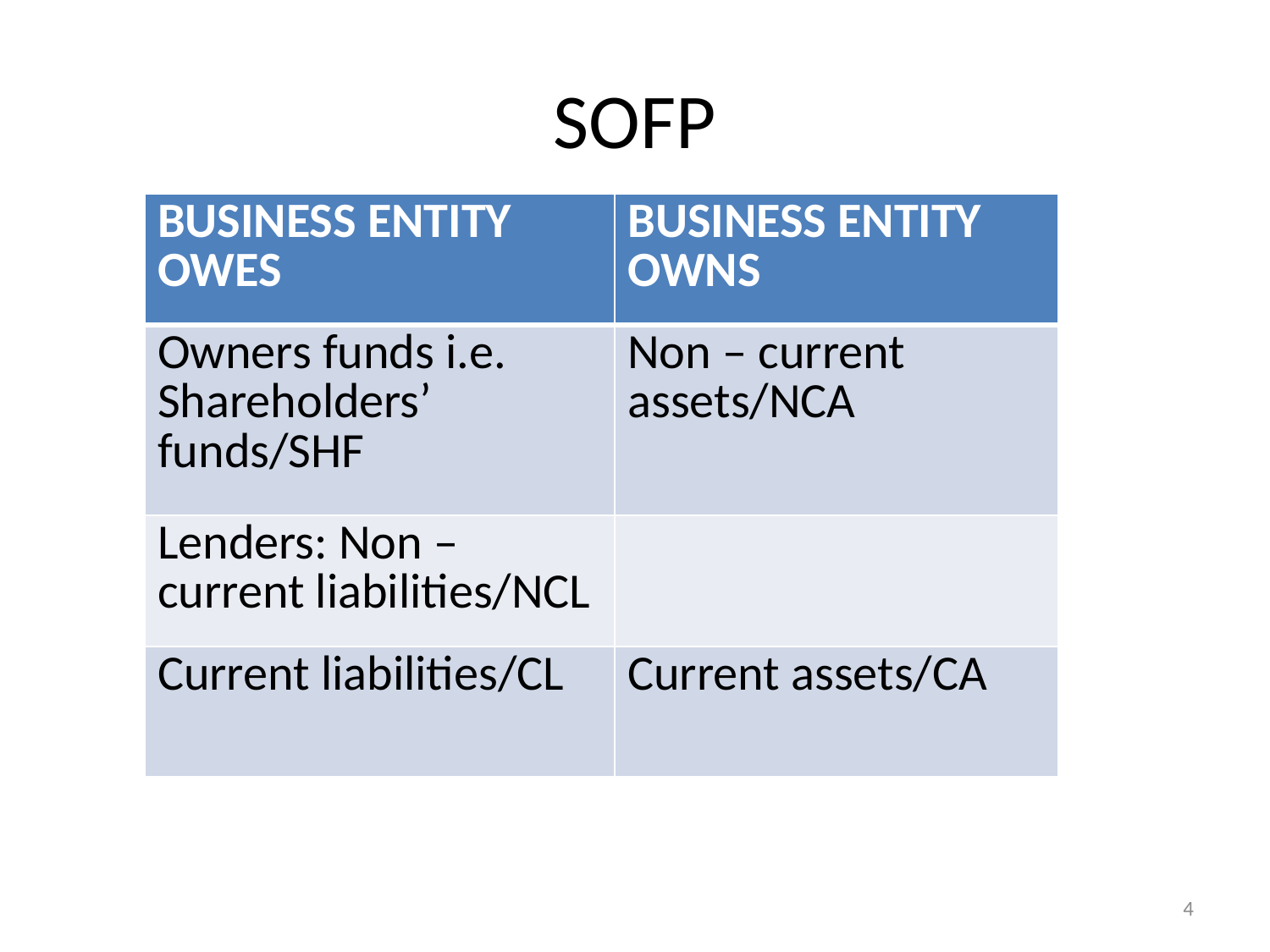

# SOFP

| BUSINESS ENTITY OWES | BUSINESS ENTITY OWNS |
| --- | --- |
| Owners funds i.e. Shareholders’ funds/SHF | Non – current assets/NCA |
| Lenders: Non – current liabilities/NCL |  |
| Current liabilities/CL | Current assets/CA |
4